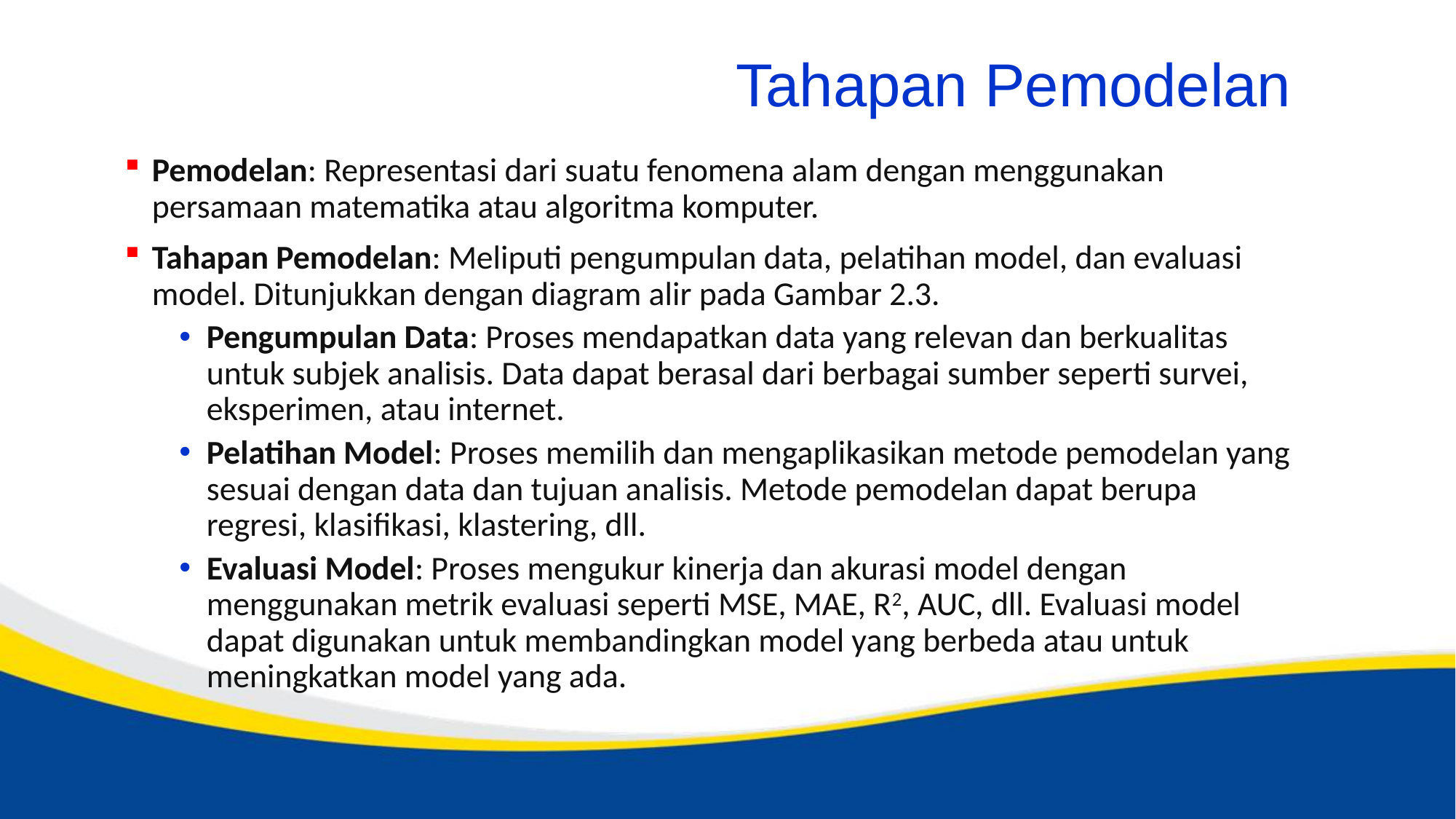

Tahapan Pemodelan
Pemodelan: Representasi dari suatu fenomena alam dengan menggunakan persamaan matematika atau algoritma komputer.
Tahapan Pemodelan: Meliputi pengumpulan data, pelatihan model, dan evaluasi model. Ditunjukkan dengan diagram alir pada Gambar 2.3.
Pengumpulan Data: Proses mendapatkan data yang relevan dan berkualitas untuk subjek analisis. Data dapat berasal dari berbagai sumber seperti survei, eksperimen, atau internet.
Pelatihan Model: Proses memilih dan mengaplikasikan metode pemodelan yang sesuai dengan data dan tujuan analisis. Metode pemodelan dapat berupa regresi, klasifikasi, klastering, dll.
Evaluasi Model: Proses mengukur kinerja dan akurasi model dengan menggunakan metrik evaluasi seperti MSE, MAE, R2, AUC, dll. Evaluasi model dapat digunakan untuk membandingkan model yang berbeda atau untuk meningkatkan model yang ada.